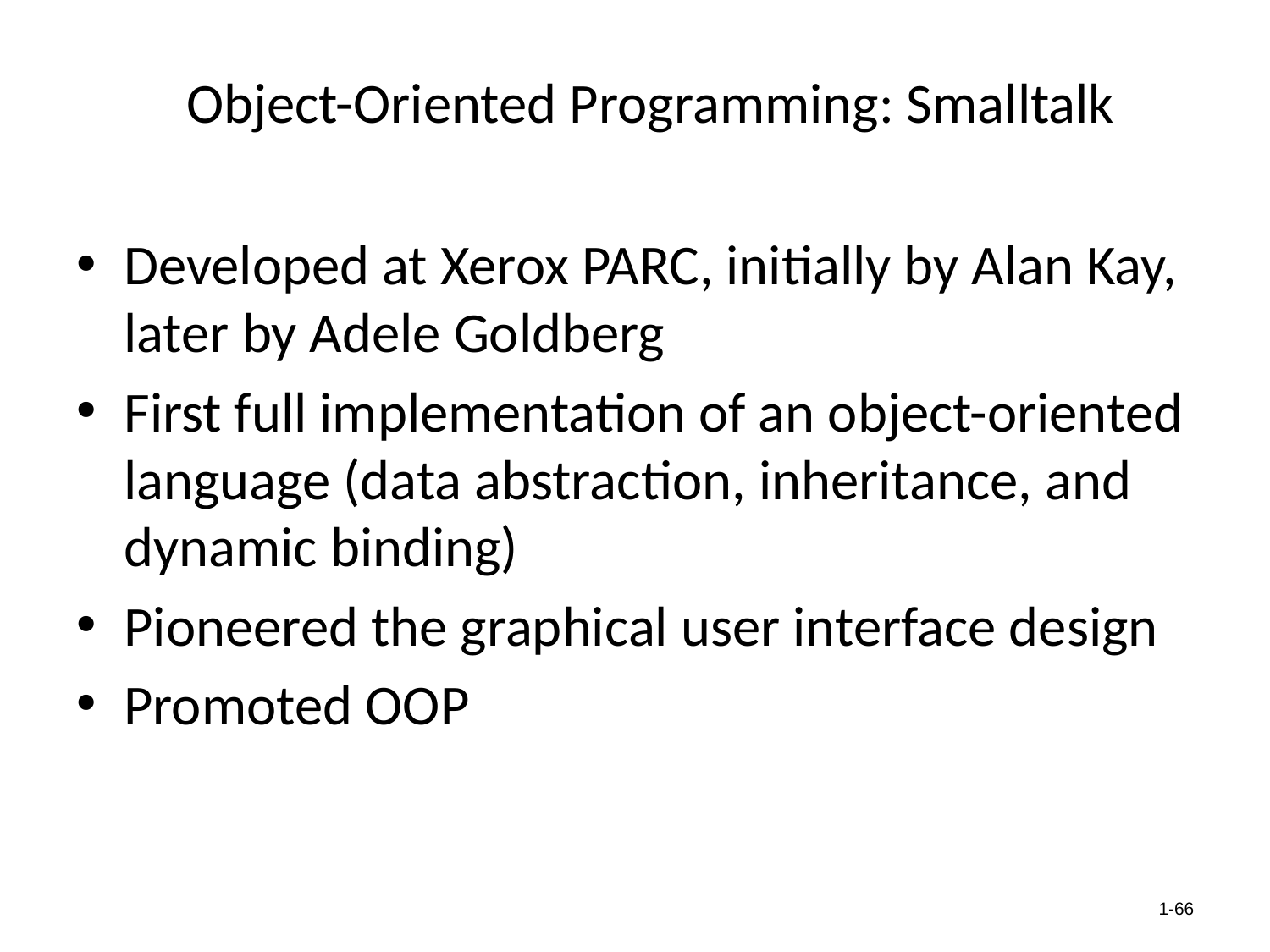

# Object-Oriented Programming: Smalltalk
Developed at Xerox PARC, initially by Alan Kay, later by Adele Goldberg
First full implementation of an object-oriented language (data abstraction, inheritance, and dynamic binding)
Pioneered the graphical user interface design
Promoted OOP
1-66